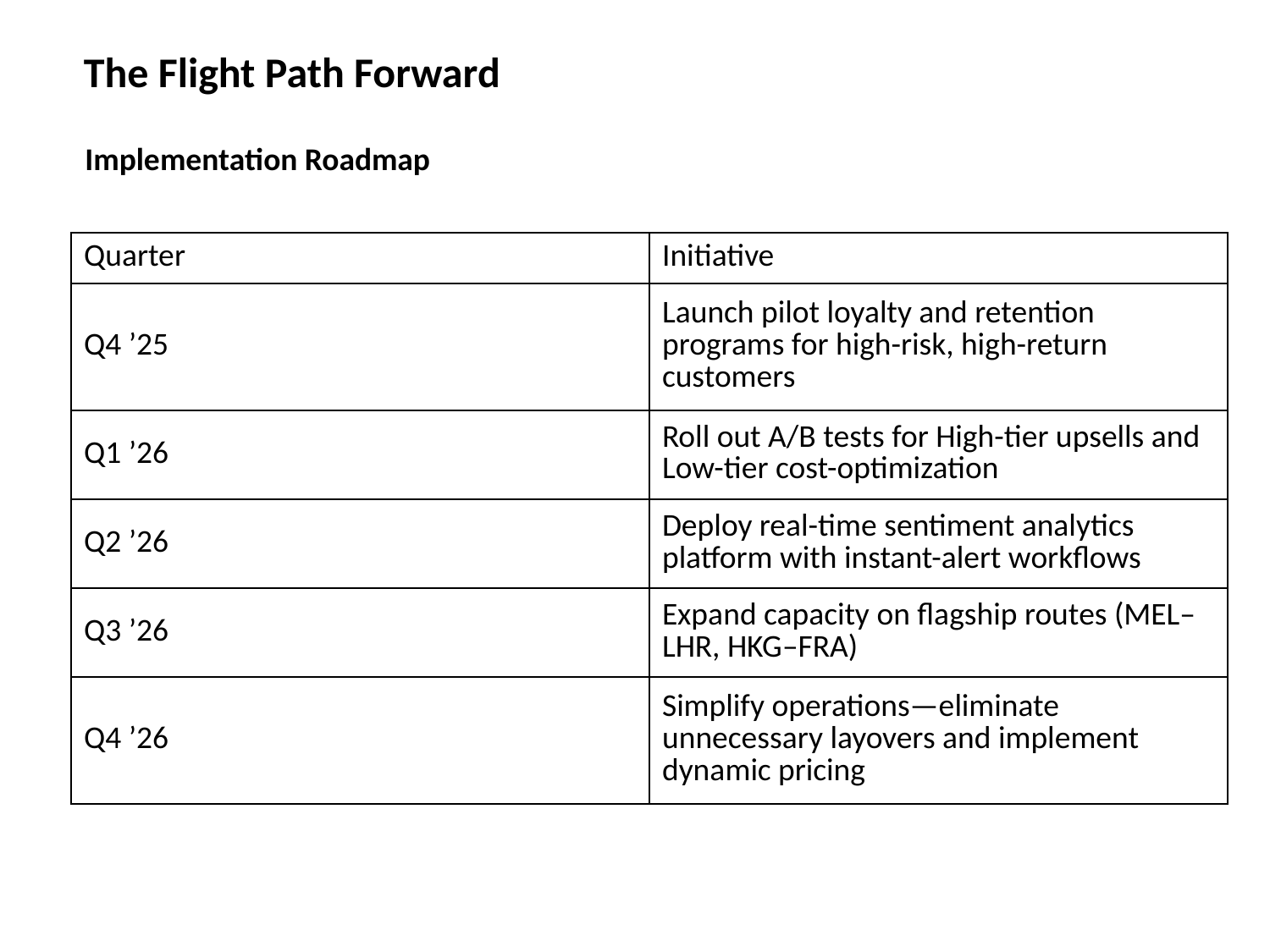

The Flight Path Forward
Implementation Roadmap
| Quarter | Initiative |
| --- | --- |
| Q4 ’25 | Launch pilot loyalty and retention programs for high-risk, high-return customers |
| Q1 ’26 | Roll out A/B tests for High-tier upsells and Low-tier cost-optimization |
| Q2 ’26 | Deploy real-time sentiment analytics platform with instant-alert workflows |
| Q3 ’26 | Expand capacity on flagship routes (MEL–LHR, HKG–FRA) |
| Q4 ’26 | Simplify operations—eliminate unnecessary layovers and implement dynamic pricing |